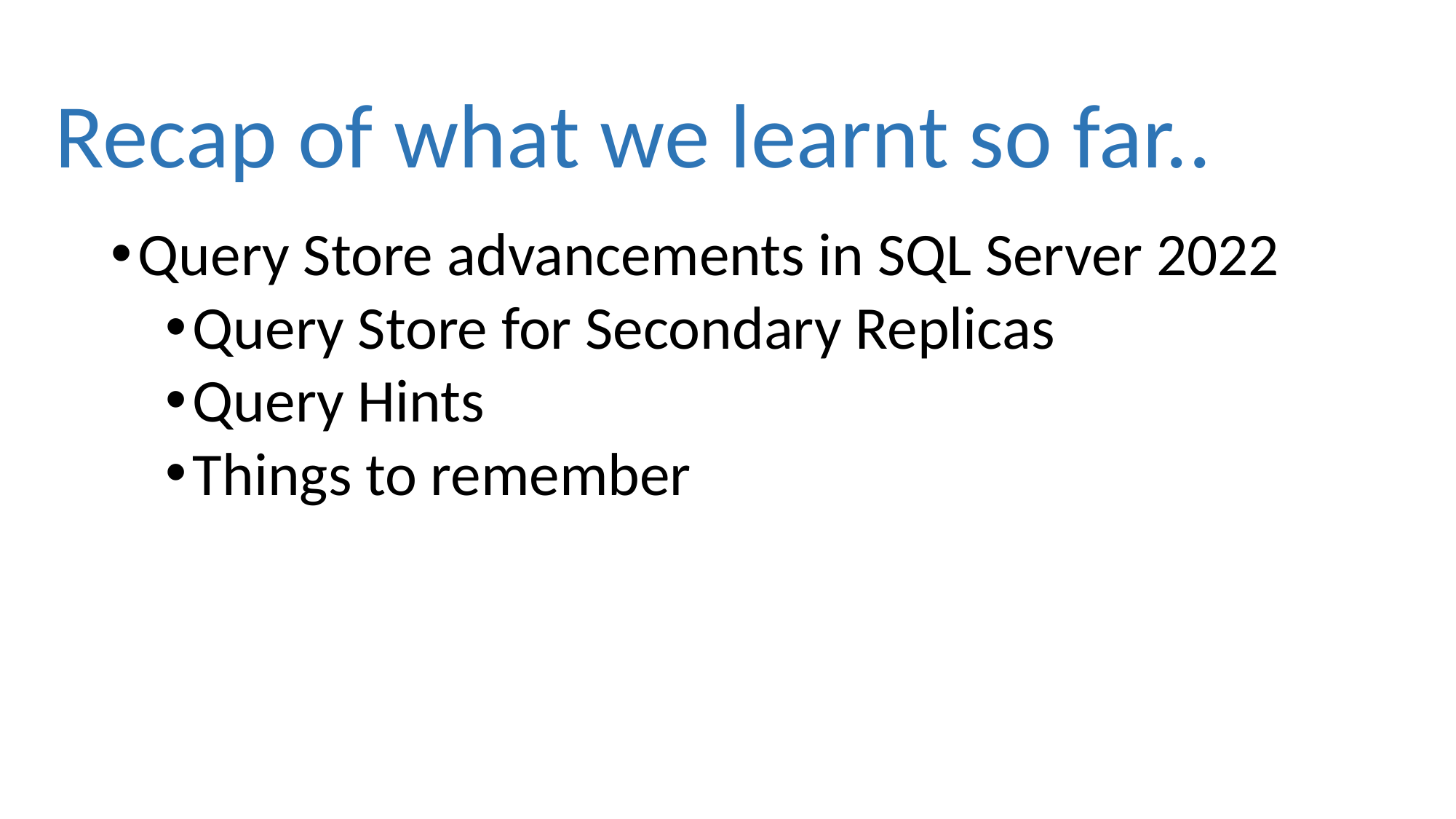

# Recap of what we learnt so far..
Query Store advancements in SQL Server 2022
Query Store for Secondary Replicas
Query Hints
Things to remember